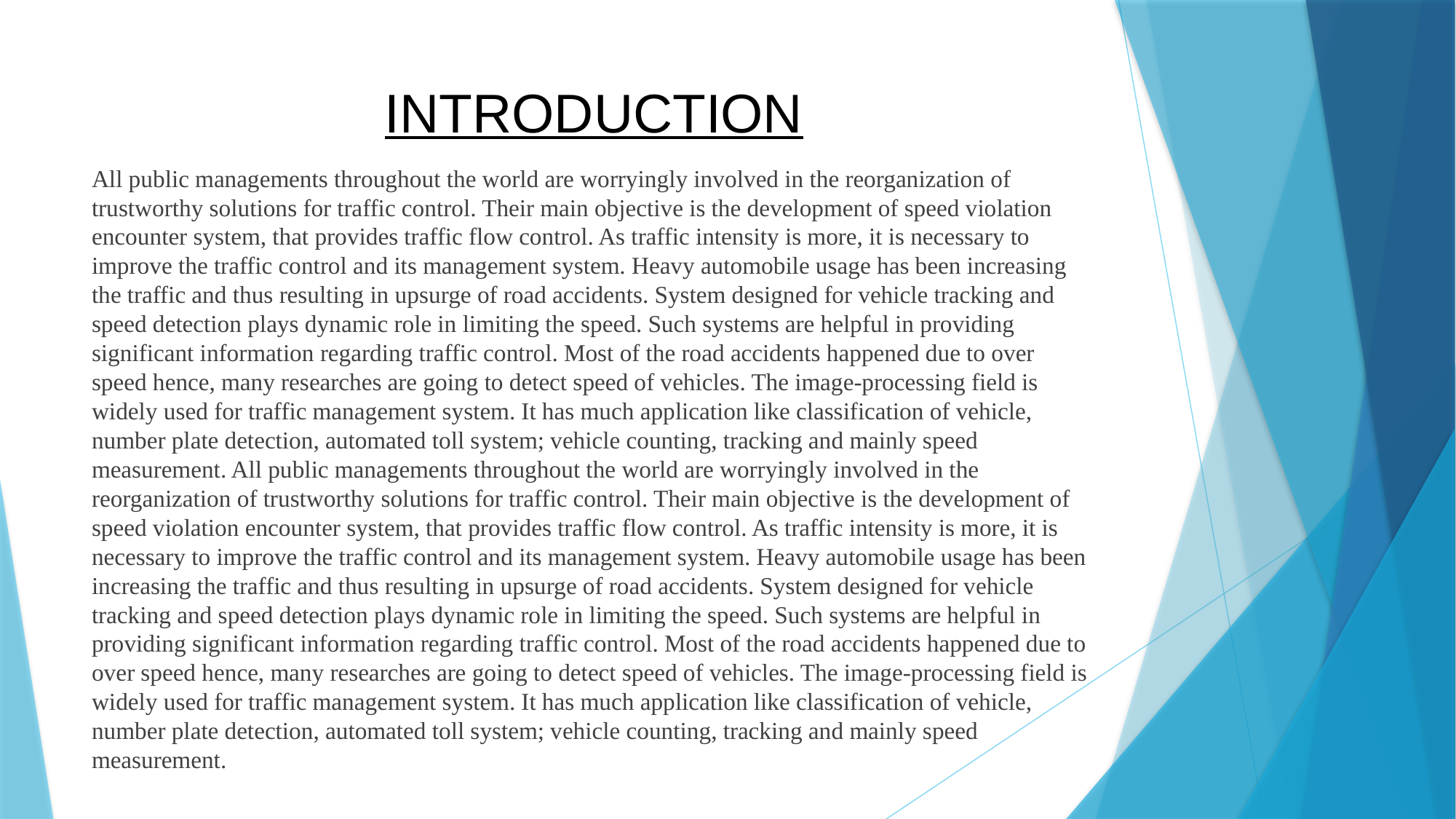

# INTRODUCTION
All public managements throughout the world are worryingly involved in the reorganization of trustworthy solutions for traffic control. Their main objective is the development of speed violation encounter system, that provides traffic flow control. As traffic intensity is more, it is necessary to improve the traffic control and its management system. Heavy automobile usage has been increasing the traffic and thus resulting in upsurge of road accidents. System designed for vehicle tracking and speed detection plays dynamic role in limiting the speed. Such systems are helpful in providing significant information regarding traffic control. Most of the road accidents happened due to over speed hence, many researches are going to detect speed of vehicles. The image-processing field is widely used for traffic management system. It has much application like classification of vehicle, number plate detection, automated toll system; vehicle counting, tracking and mainly speed measurement. All public managements throughout the world are worryingly involved in the reorganization of trustworthy solutions for traffic control. Their main objective is the development of speed violation encounter system, that provides traffic flow control. As traffic intensity is more, it is necessary to improve the traffic control and its management system. Heavy automobile usage has been increasing the traffic and thus resulting in upsurge of road accidents. System designed for vehicle tracking and speed detection plays dynamic role in limiting the speed. Such systems are helpful in providing significant information regarding traffic control. Most of the road accidents happened due to over speed hence, many researches are going to detect speed of vehicles. The image-processing field is widely used for traffic management system. It has much application like classification of vehicle, number plate detection, automated toll system; vehicle counting, tracking and mainly speed measurement.